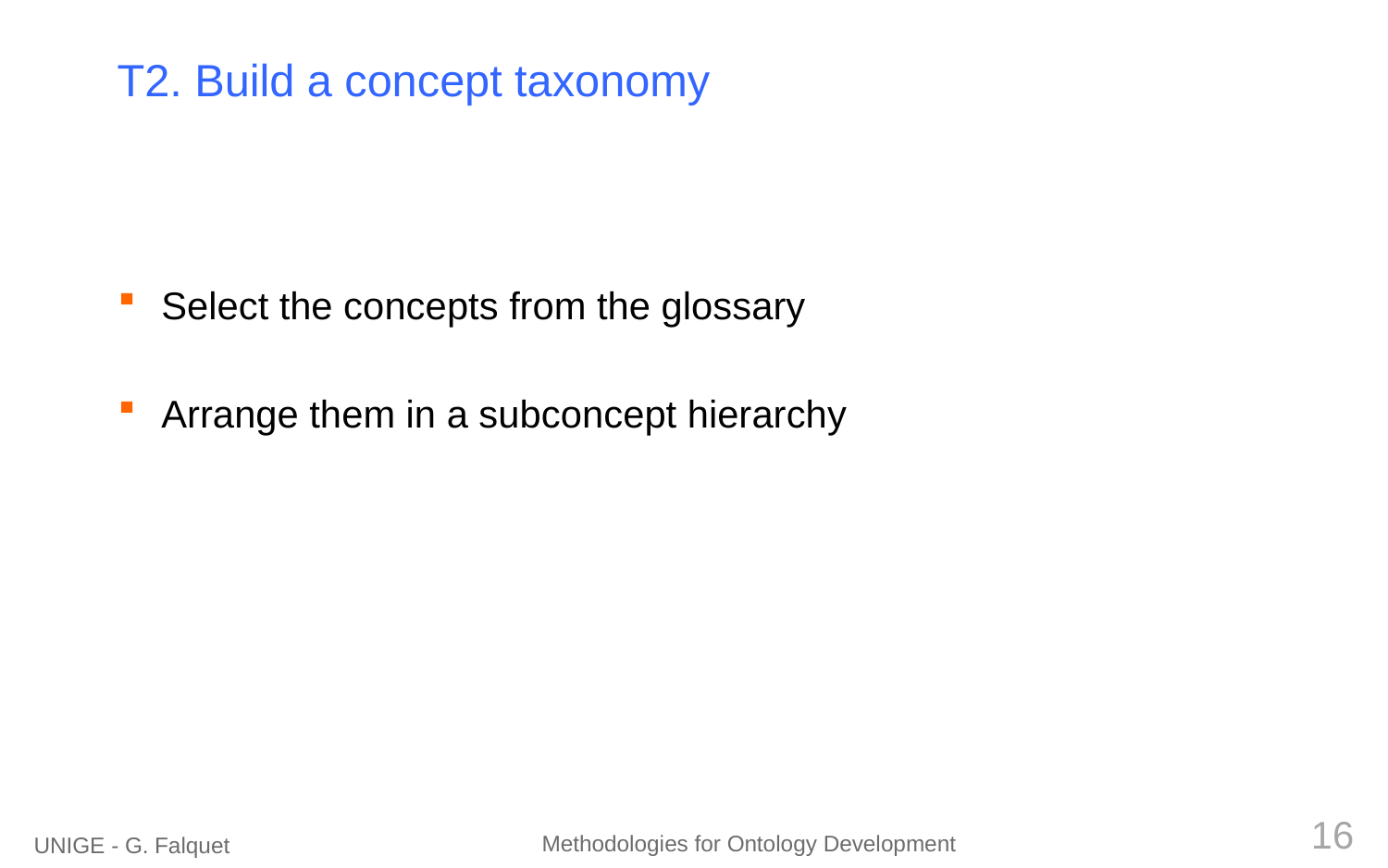

# T2. Build a concept taxonomy

Select the concepts from the glossary

Arrange them in a subconcept hierarchy
16
Methodologies for Ontology Development
UNIGE - G. Falquet